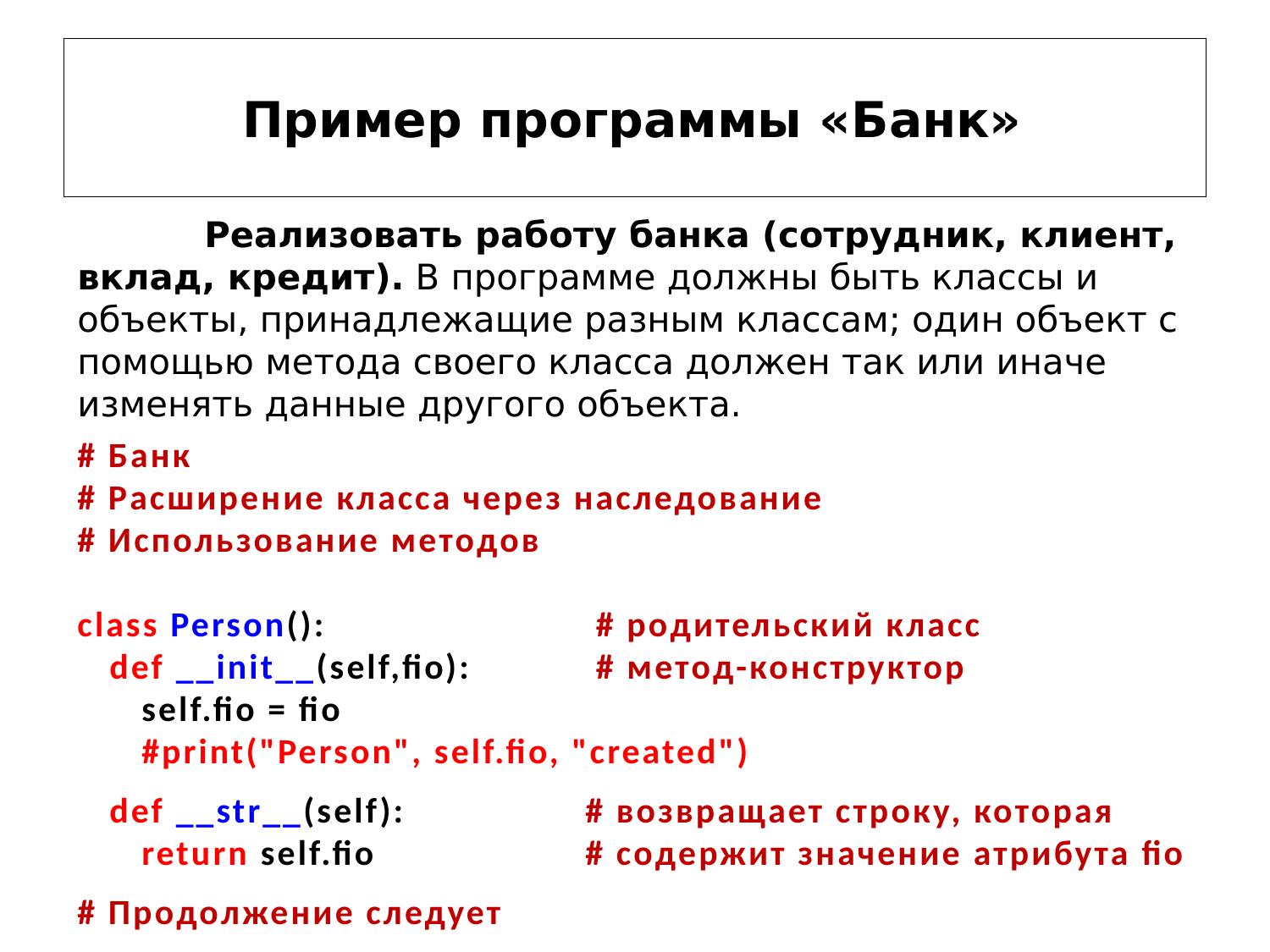

# Пример программы «Банк»
	Реализовать работу банка (сотрудник, клиент, вклад, кредит). В программе должны быть классы и объекты, принадлежащие разным классам; один объект с помощью метода своего класса должен так или иначе изменять данные другого объекта.
# Банк
# Расширение класса через наследование
# Использование методов

class Person():			 # родительский класс
   def __init__(self,fio):	 # метод-конструктор
      self.fio = fio
      #print("Person", self.fio, "created")

   def __str__(self):		# возвращает строку, которая
      return self.fio		# содержит значение атрибута fio

# Продолжение следует